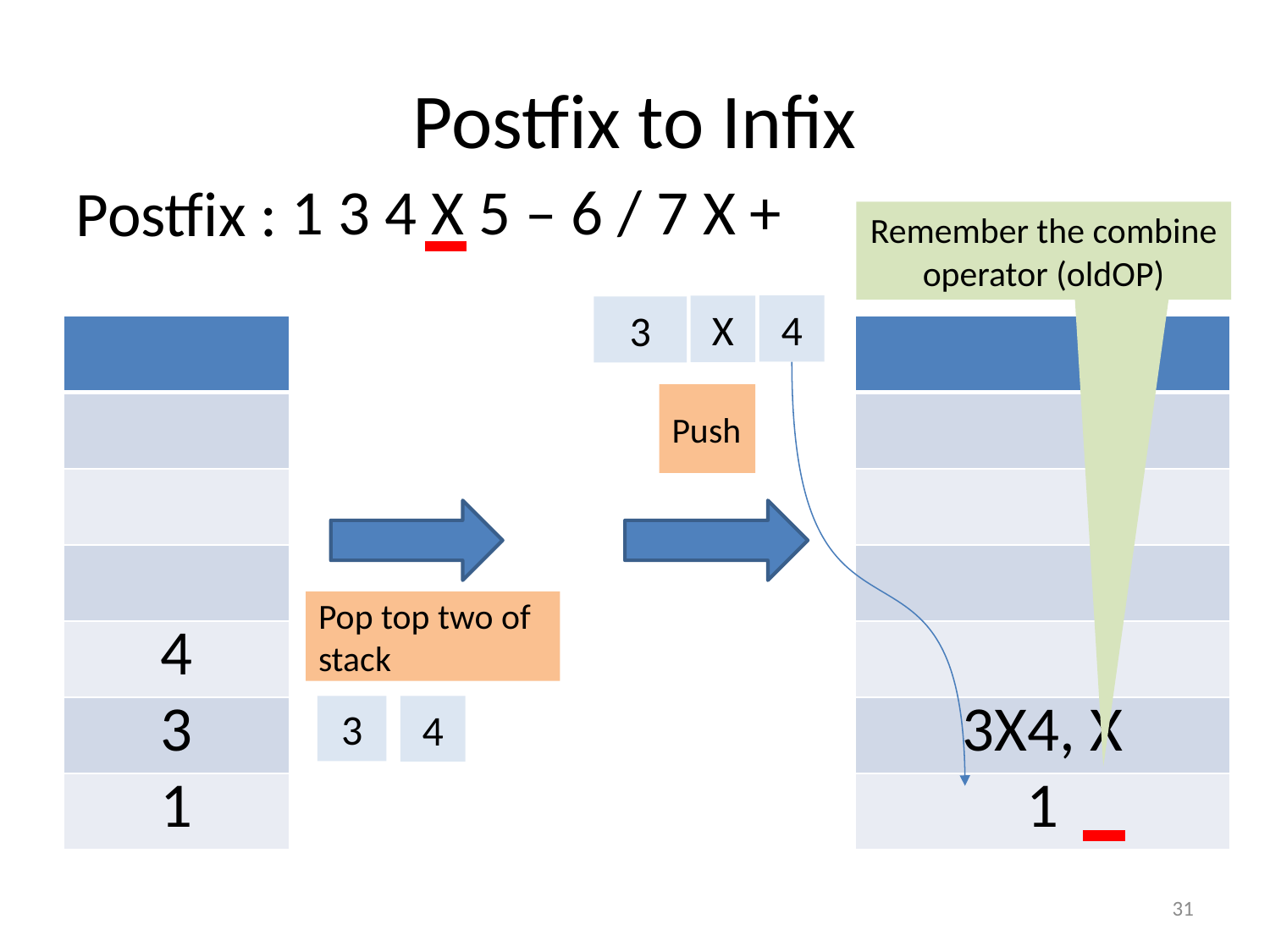

# Postfix to Infix
1 3 4 X 5 – 6 / 7 X +
Postfix :
Remember the combine operator (oldOP)
4
X
3
|  |
| --- |
|  |
|  |
|  |
| 4 |
| 3 |
| 1 |
|  |
| --- |
|  |
|  |
|  |
|  |
| 3X4, X |
| 1 |
Push

Pop top two of stack
3
4
31